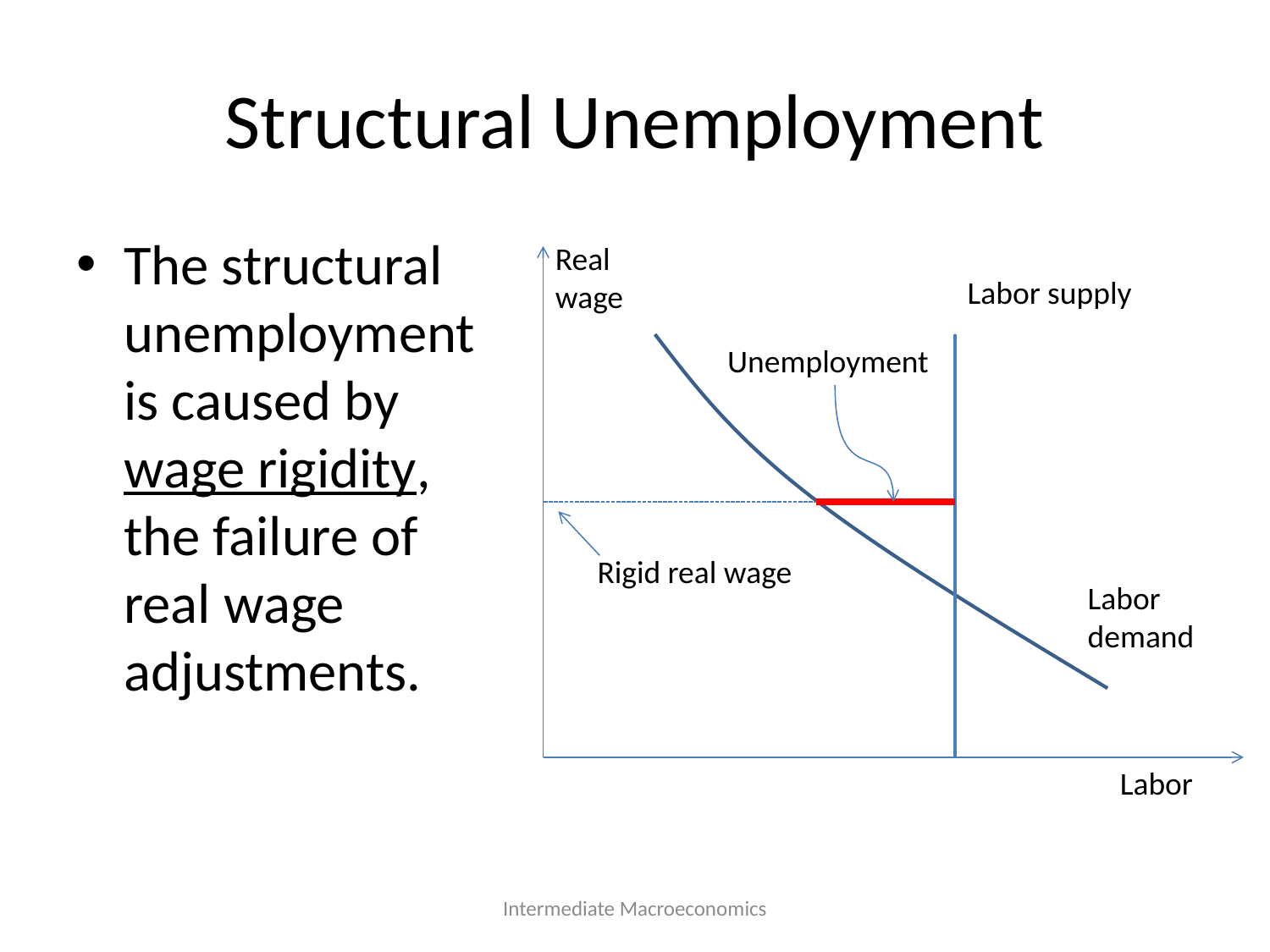

# Structural Unemployment
The structural unemployment is caused by wage rigidity, the failure of real wage adjustments.
Real wage
Labor supply

Unemployment
Rigid real wage
Labor demand
Labor
Intermediate Macroeconomics